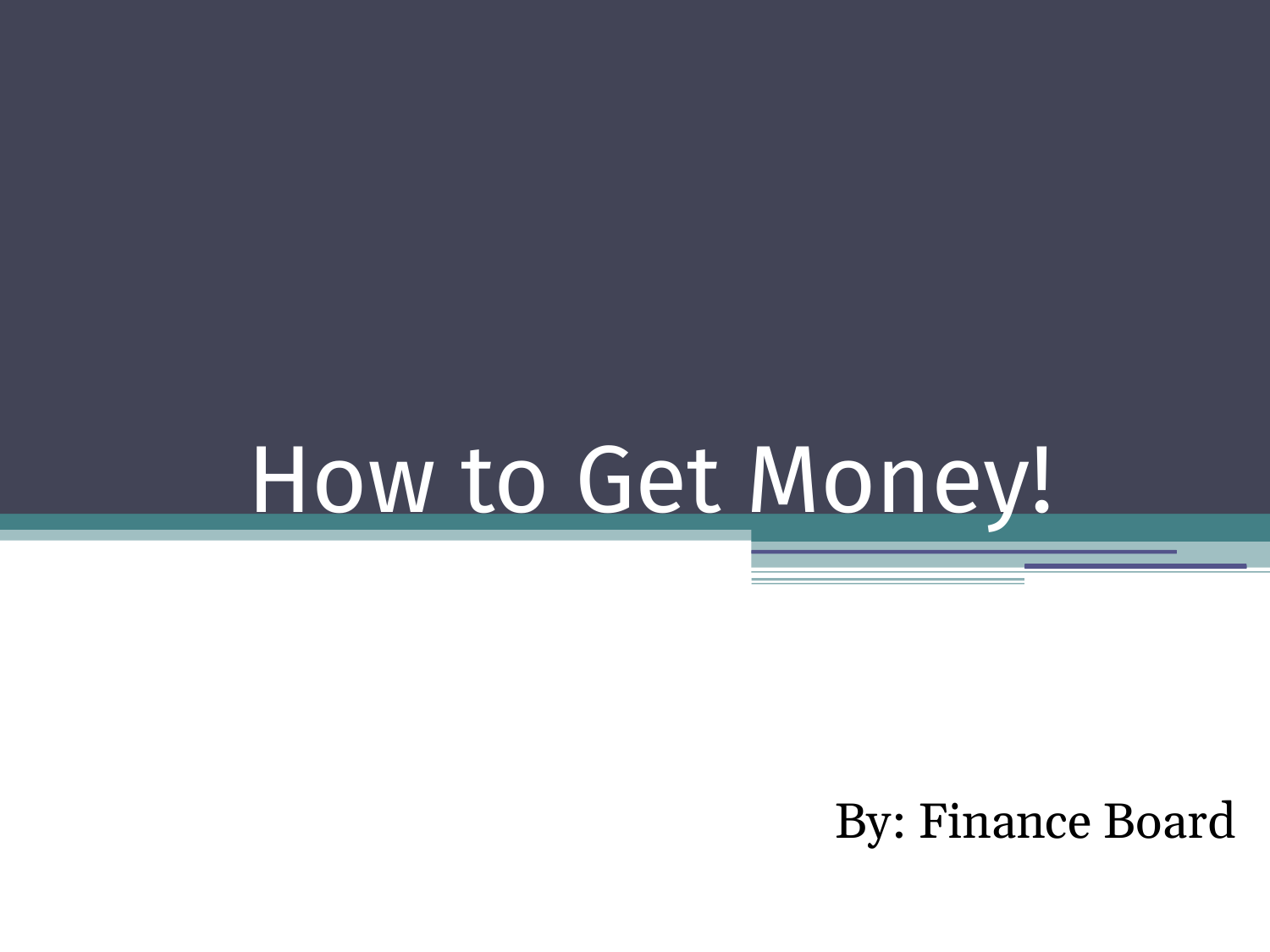

# How to Get Money!
By: Finance Board